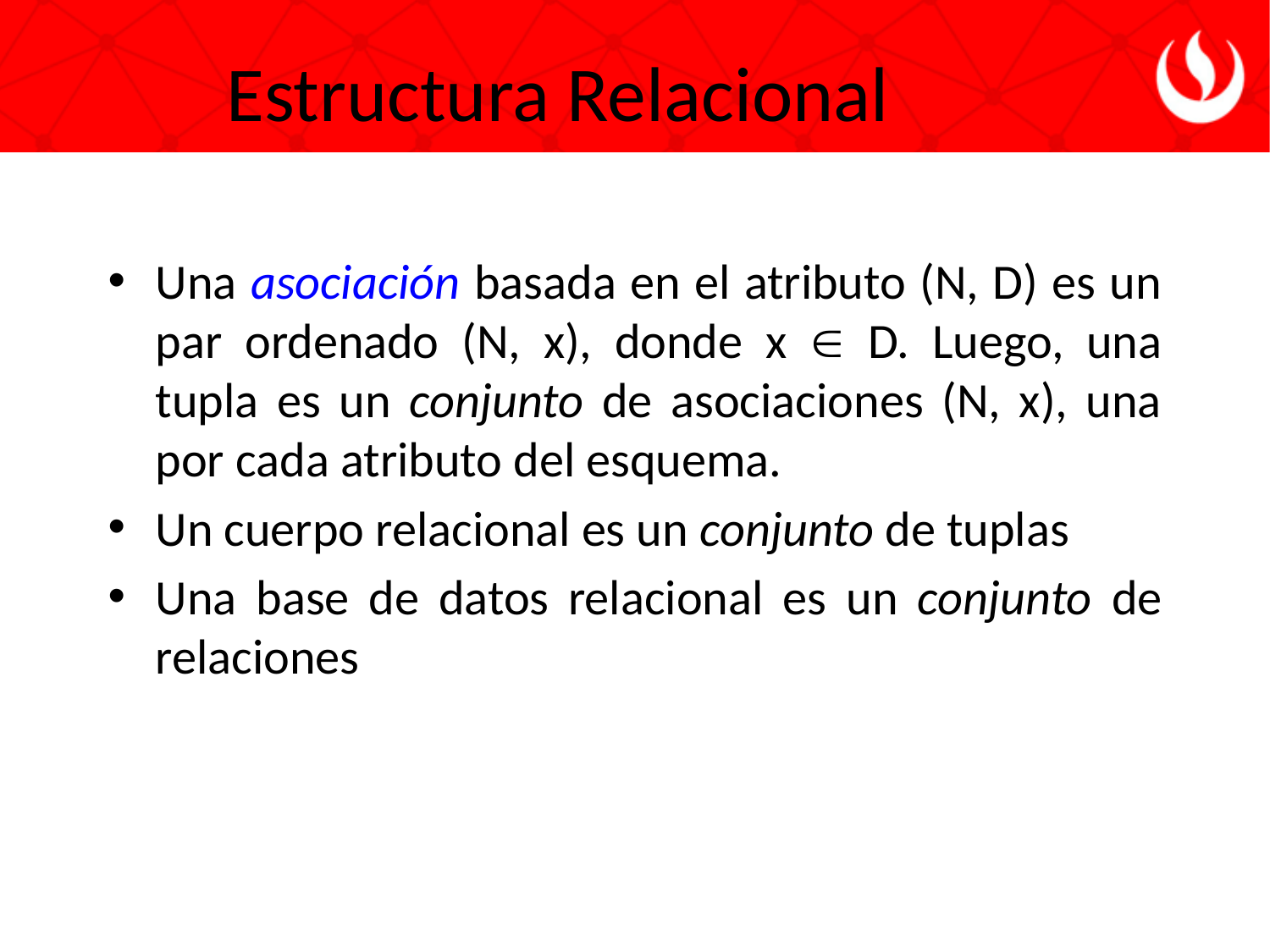

Estructura Relacional
Una asociación basada en el atributo (N, D) es un par ordenado (N, x), donde x ∈ D. Luego, una tupla es un conjunto de asociaciones (N, x), una por cada atributo del esquema.
Un cuerpo relacional es un conjunto de tuplas
Una base de datos relacional es un conjunto de relaciones